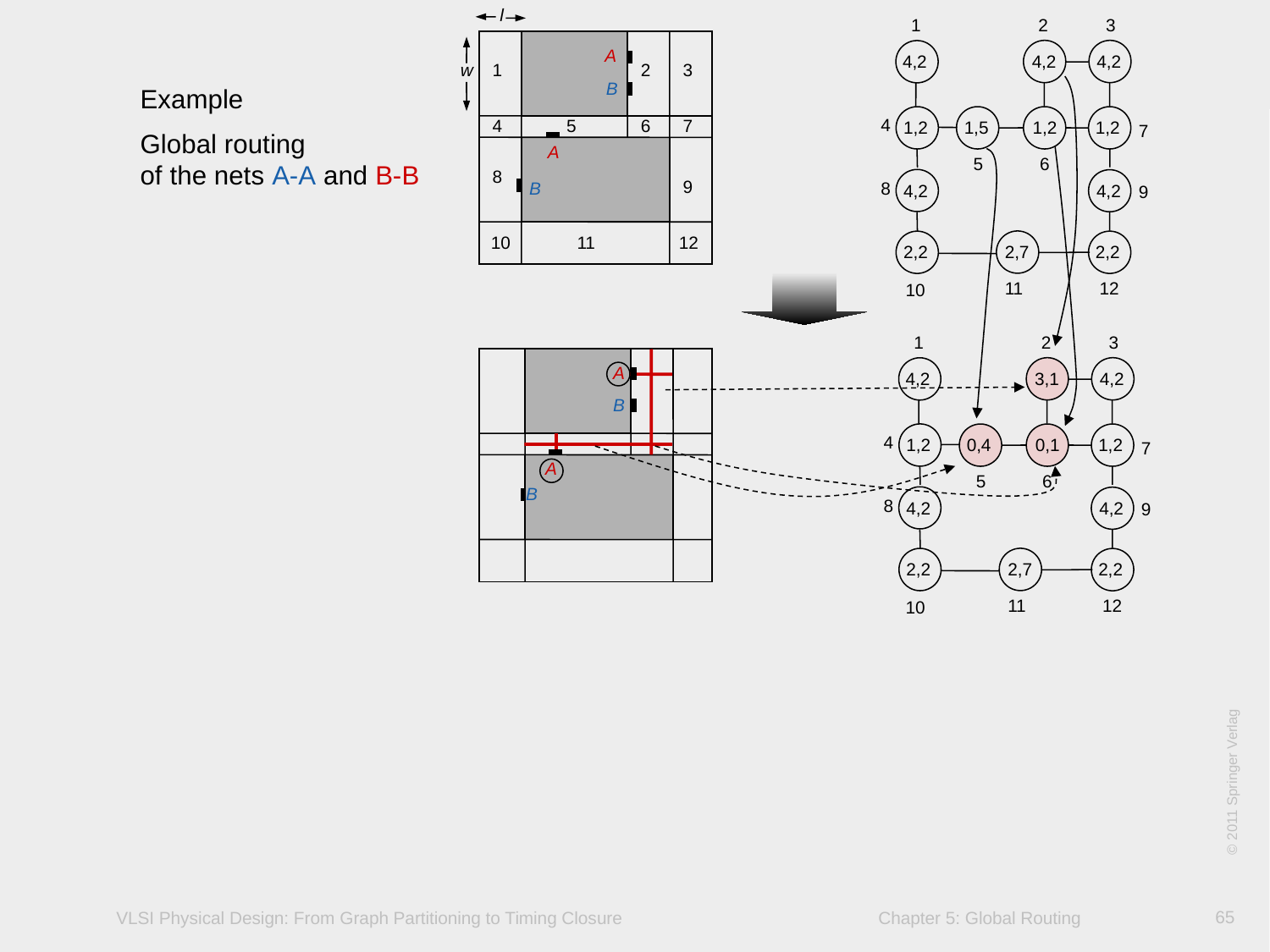

l

1
2
3

A

4,2
4,2
4,2

w
1
2
3
B
Example
Global routing
of the nets A-A and B-B

4
4
5
6
7
1,2
1,5
1,2
1,2
7

A

5
6

8
9

B
8
4,2
4,2
9

10
11
12

2,7
2,2
2,2

11
12
10
1
2
3

4,2
4,2

4
1,2
1,2
7

5
6

8
4,2
4,2
9

2,7
2,2
2,2
11
12
10

A

3,1

B

0,4
0,1

A

B

65